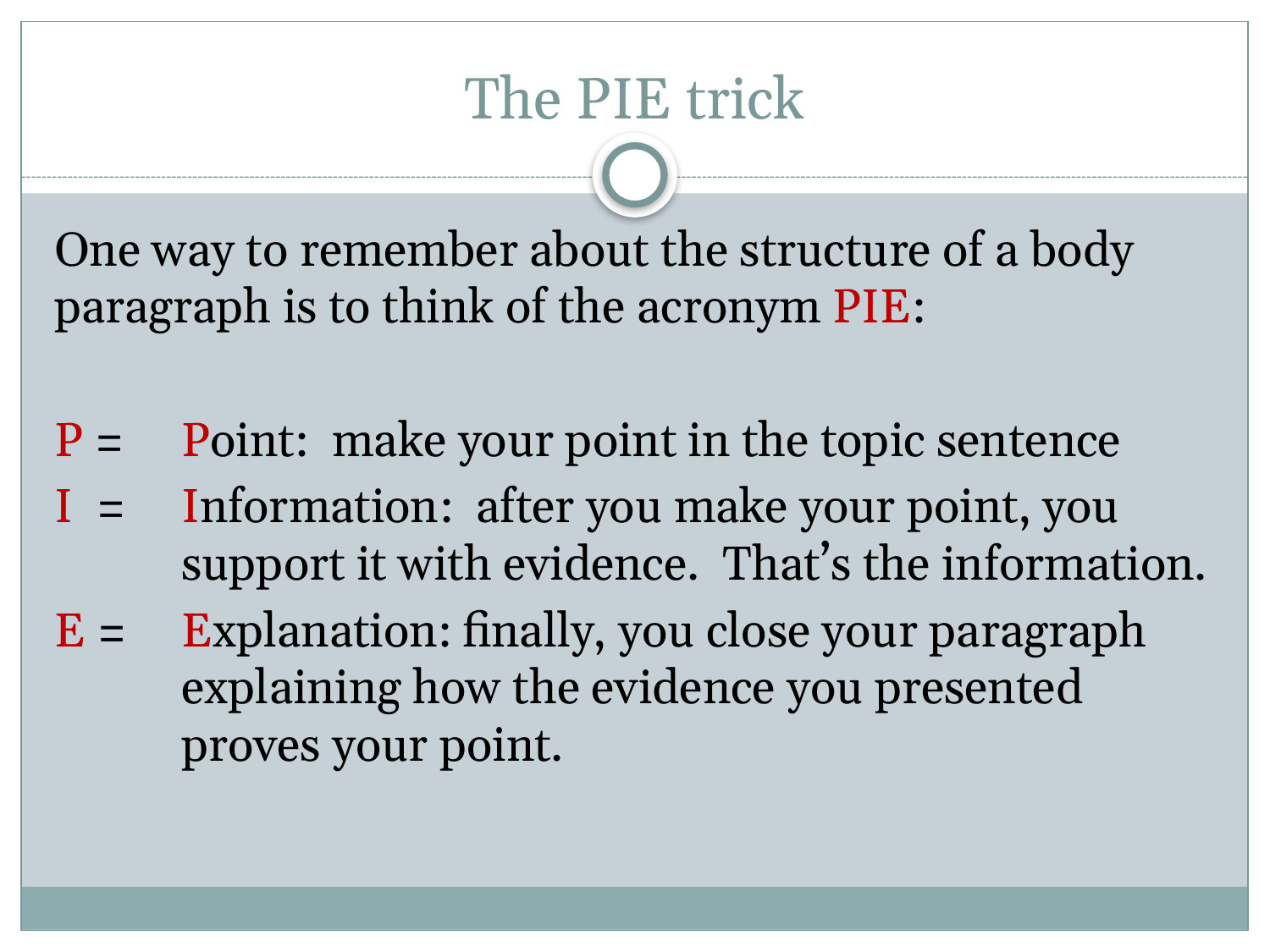

# The PIE trick
One way to remember about the structure of a body paragraph is to think of the acronym PIE:

P = 	Point:  make your point in the topic sentence
I  = 	Information:  after you make your point, you
	support it with evidence.  That’s the information.
E = 	Explanation: finally, you close your paragraph
	explaining how the evidence you presented
	proves your point.